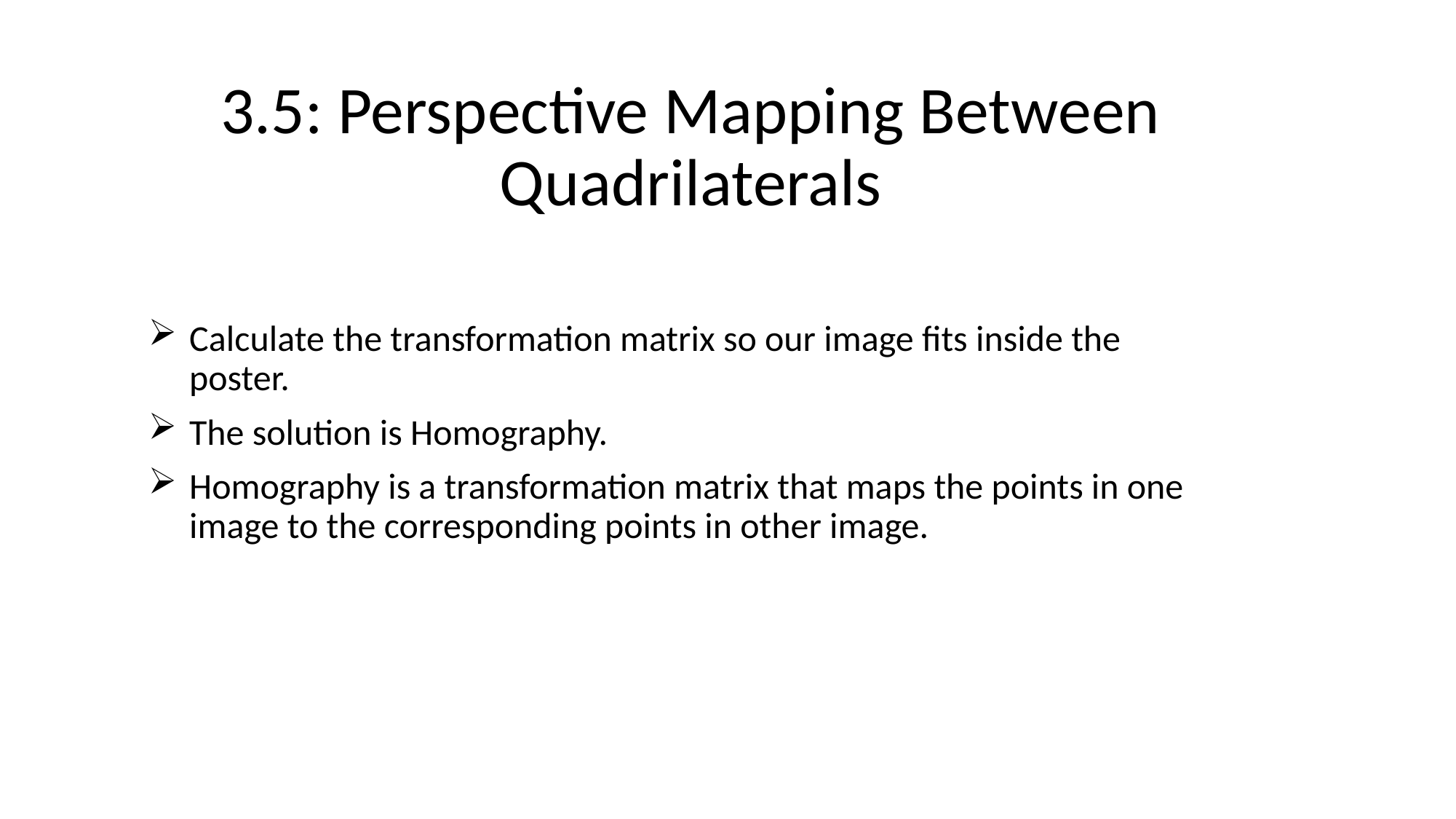

# 3.5: Perspective Mapping Between Quadrilaterals
Calculate the transformation matrix so our image fits inside the poster.
The solution is Homography.
Homography is a transformation matrix that maps the points in one image to the corresponding points in other image.